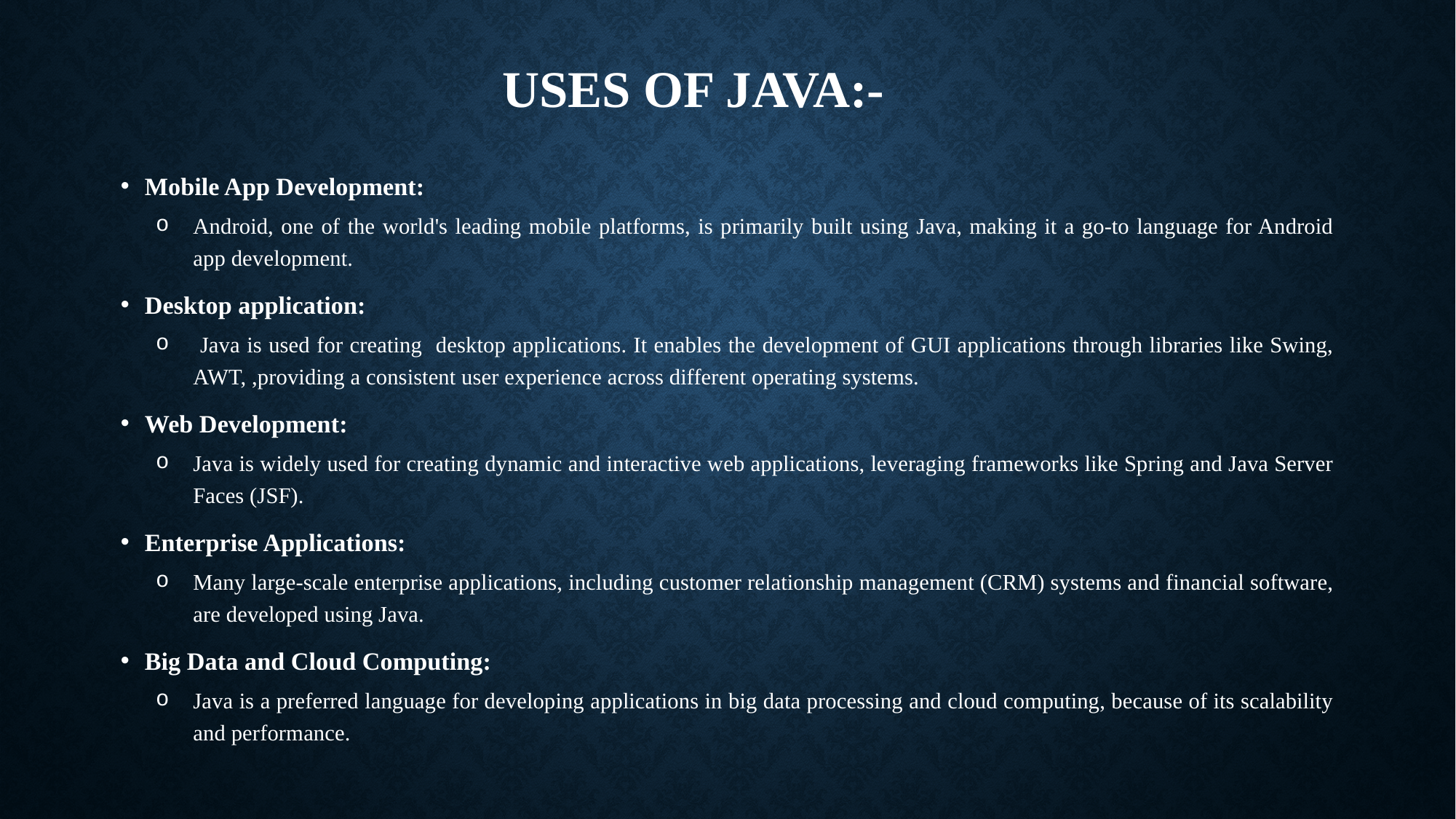

# USES OF JAVA:-
Mobile App Development:
Android, one of the world's leading mobile platforms, is primarily built using Java, making it a go-to language for Android app development.
Desktop application:
 Java is used for creating  desktop applications. It enables the development of GUI applications through libraries like Swing, AWT, ,providing a consistent user experience across different operating systems.
Web Development:
Java is widely used for creating dynamic and interactive web applications, leveraging frameworks like Spring and Java Server Faces (JSF).
Enterprise Applications:
Many large-scale enterprise applications, including customer relationship management (CRM) systems and financial software, are developed using Java.
Big Data and Cloud Computing:
Java is a preferred language for developing applications in big data processing and cloud computing, because of its scalability and performance.